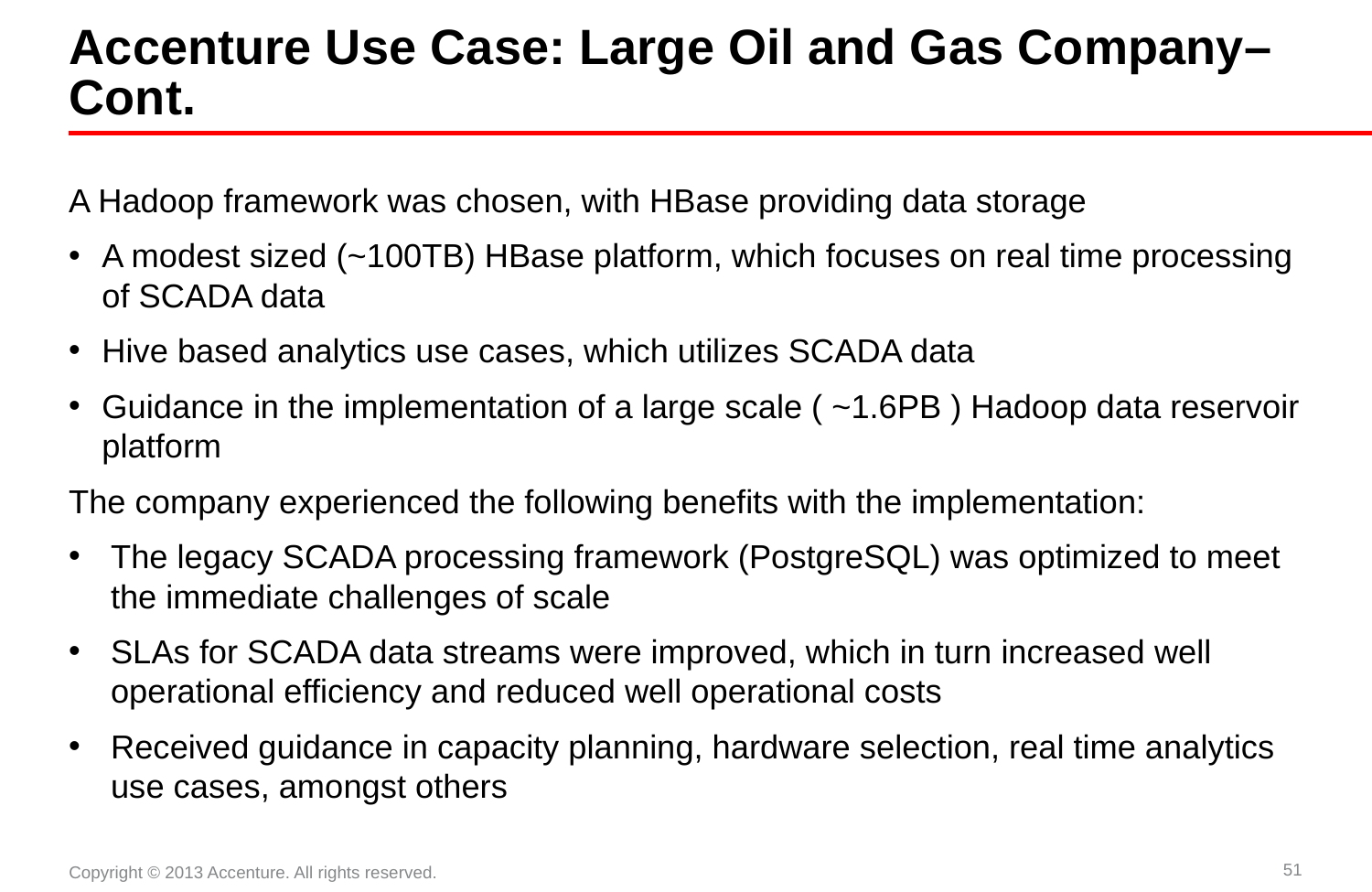

# Accenture Use Case: Large Oil and Gas Company– Cont.
A Hadoop framework was chosen, with HBase providing data storage
A modest sized (~100TB) HBase platform, which focuses on real time processing of SCADA data
Hive based analytics use cases, which utilizes SCADA data
Guidance in the implementation of a large scale ( ~1.6PB ) Hadoop data reservoir platform
The company experienced the following benefits with the implementation:
The legacy SCADA processing framework (PostgreSQL) was optimized to meet the immediate challenges of scale
SLAs for SCADA data streams were improved, which in turn increased well operational efficiency and reduced well operational costs
Received guidance in capacity planning, hardware selection, real time analytics use cases, amongst others